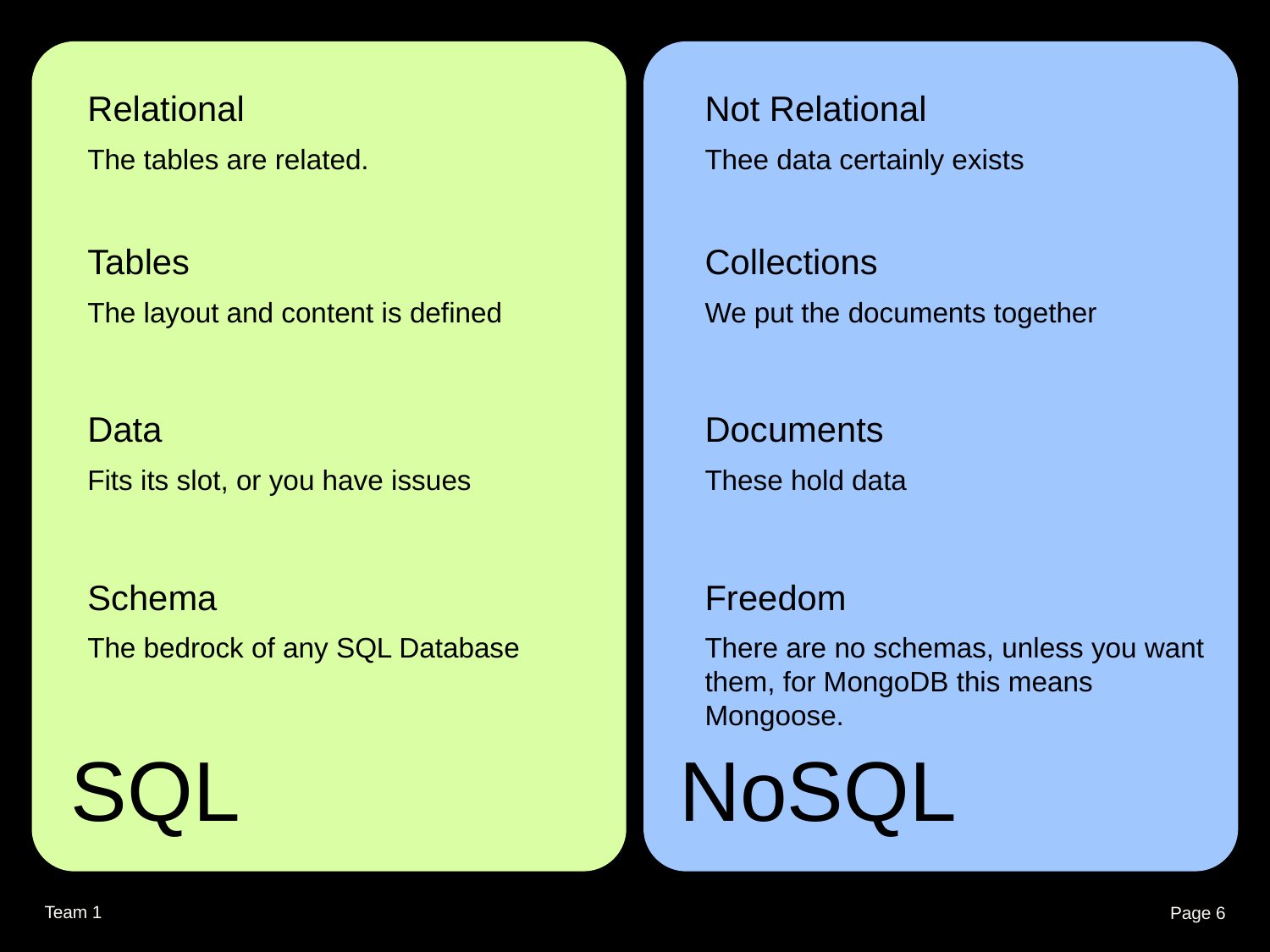

Relational
Not Relational
Thee data certainly exists
The tables are related.
Collections
Tables
We put the documents together
The layout and content is defined
Documents
Data
These hold data
Fits its slot, or you have issues

Freedom
Schema
There are no schemas, unless you want them, for MongoDB this means Mongoose.
The bedrock of any SQL Database

# SQL
NoSQL
Page #
Team 1
6